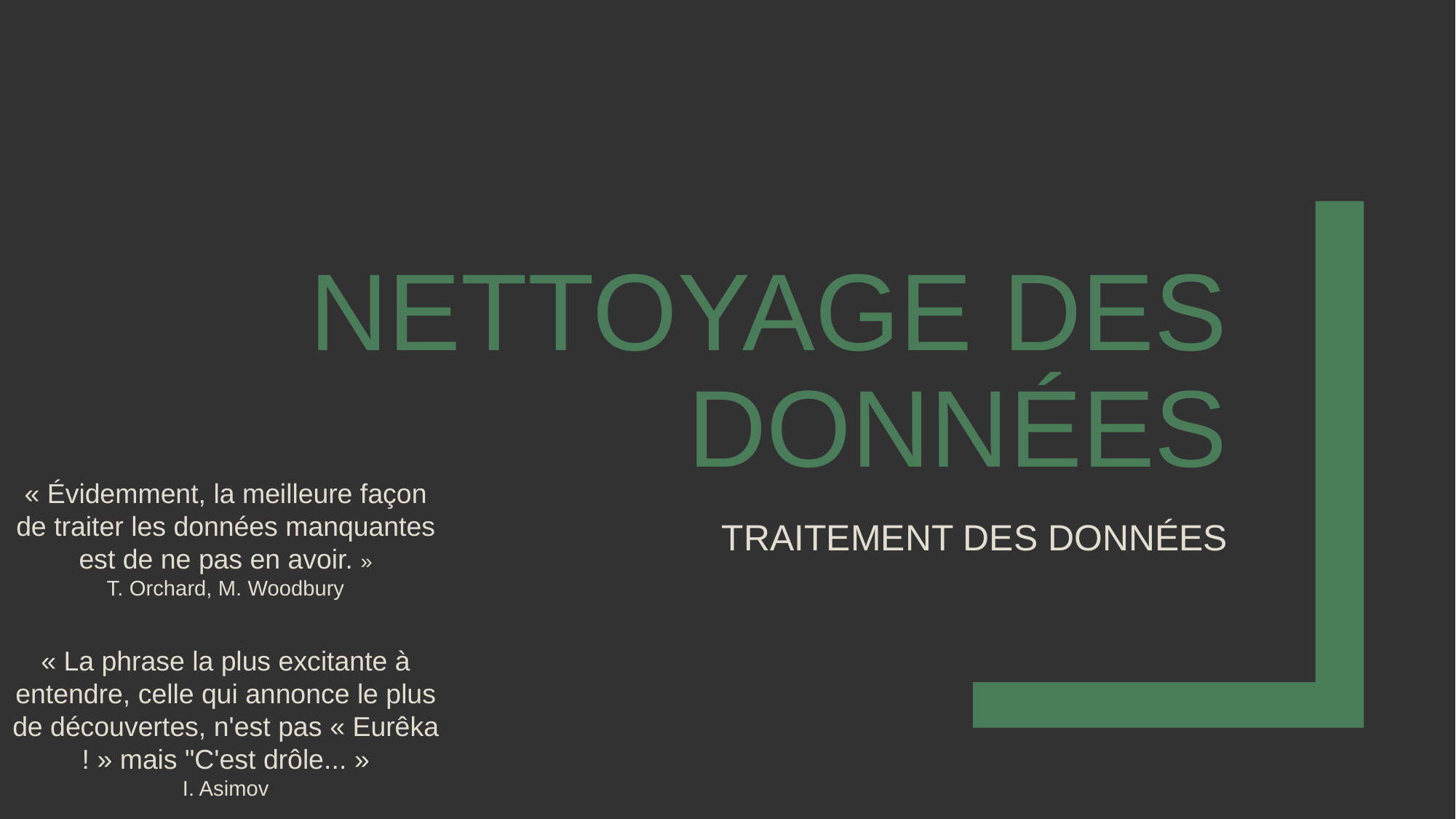

# NETTOYAGE DES DONNÉES
« Évidemment, la meilleure façon de traiter les données manquantes est de ne pas en avoir. »
T. Orchard, M. Woodbury

« La phrase la plus excitante à entendre, celle qui annonce le plus de découvertes, n'est pas « Eurêka ! » mais "C'est drôle... »
I. Asimov
TRAITEMENT DES DONNÉES